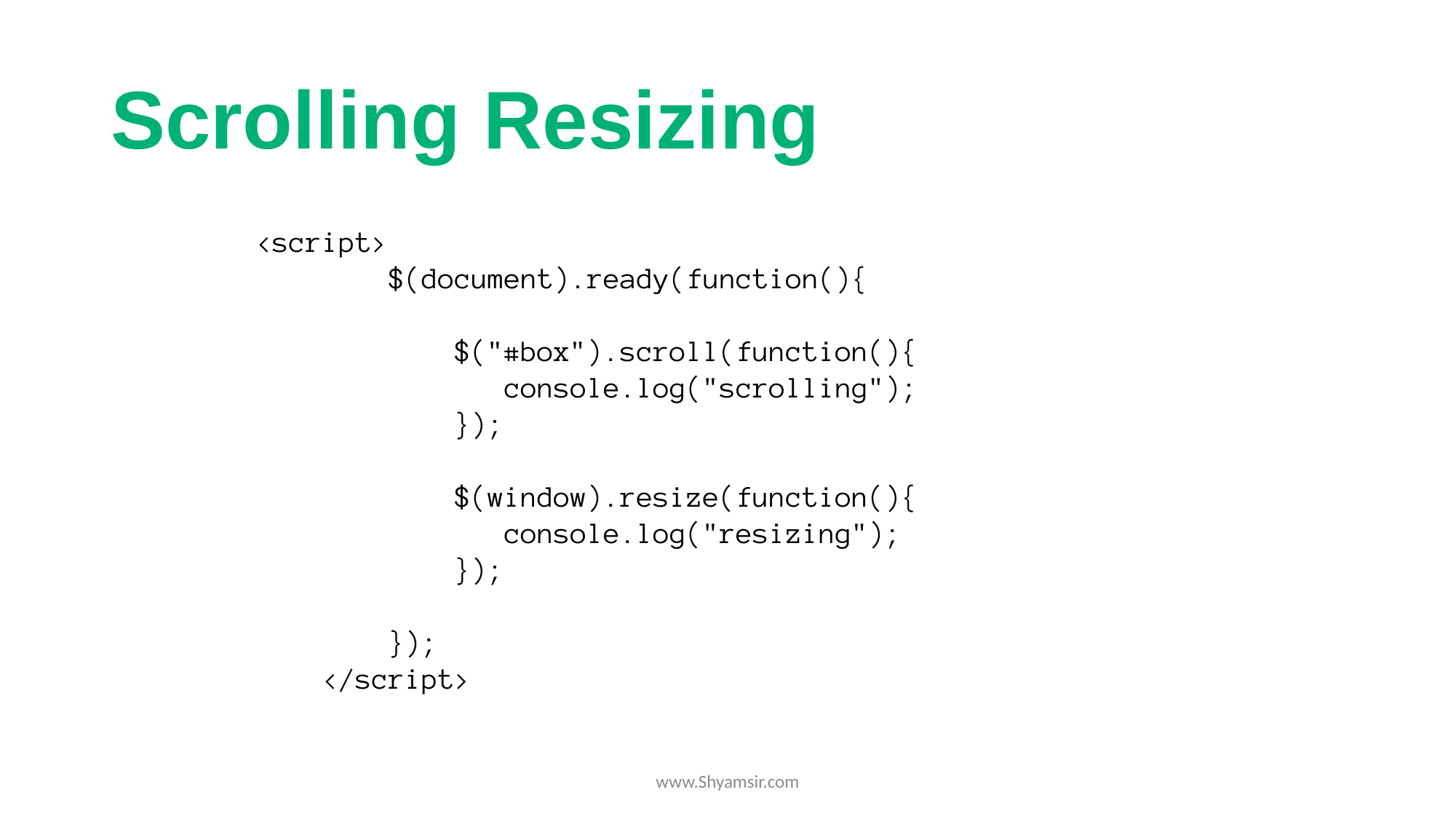

# Scrolling Resizing
<script>
        $(document).ready(function(){

            $("#box").scroll(function(){
               console.log("scrolling");
            });
            $(window).resize(function(){
               console.log("resizing");
            });
        });
    </script>
www.Shyamsir.com